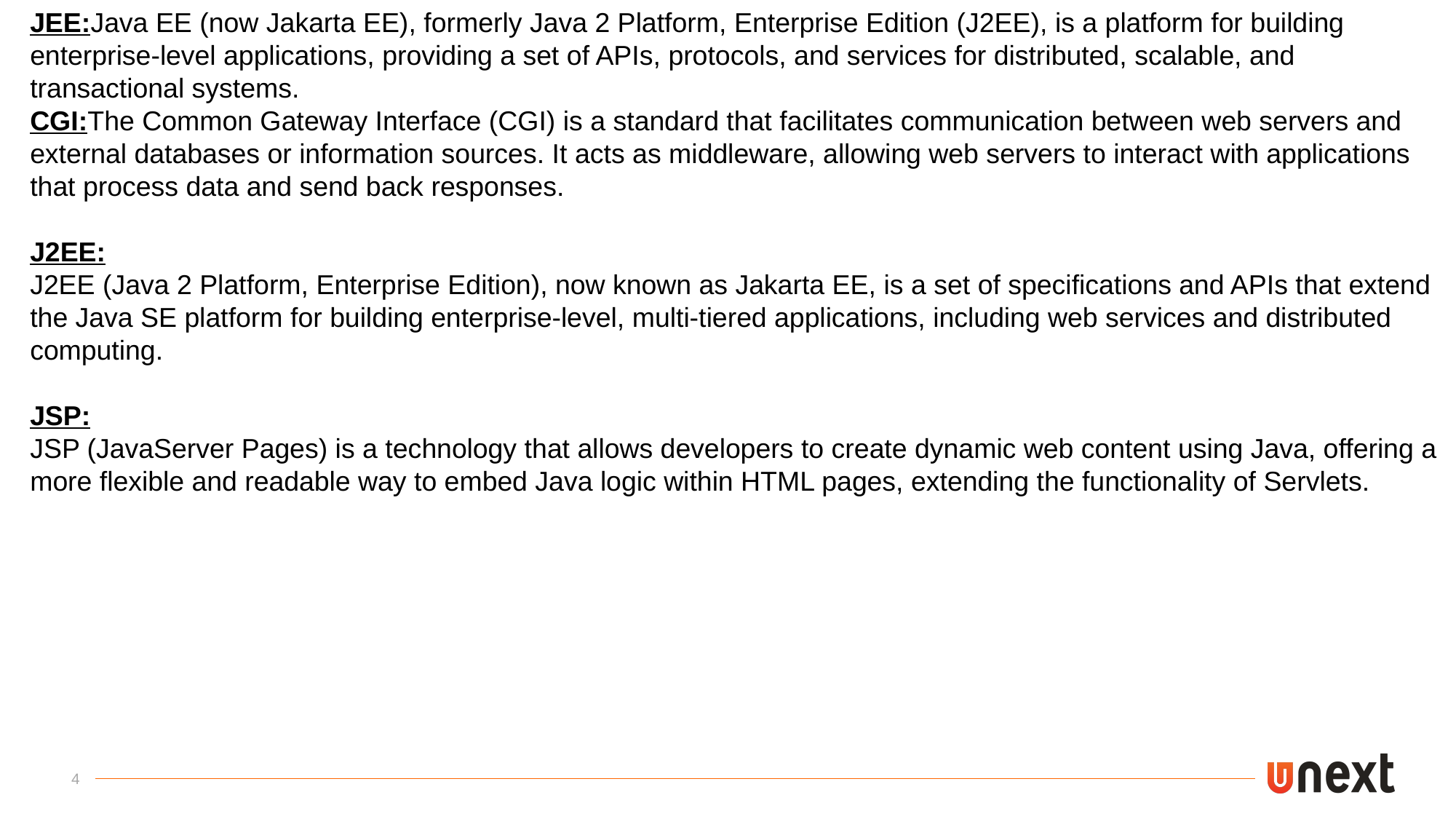

JEE:Java EE (now Jakarta EE), formerly Java 2 Platform, Enterprise Edition (J2EE), is a platform for building enterprise-level applications, providing a set of APIs, protocols, and services for distributed, scalable, and transactional systems.
CGI:The Common Gateway Interface (CGI) is a standard that facilitates communication between web servers and external databases or information sources. It acts as middleware, allowing web servers to interact with applications that process data and send back responses.

J2EE:
J2EE (Java 2 Platform, Enterprise Edition), now known as Jakarta EE, is a set of specifications and APIs that extend the Java SE platform for building enterprise-level, multi-tiered applications, including web services and distributed computing.

JSP:
JSP (JavaServer Pages) is a technology that allows developers to create dynamic web content using Java, offering a more flexible and readable way to embed Java logic within HTML pages, extending the functionality of Servlets.

4
Q